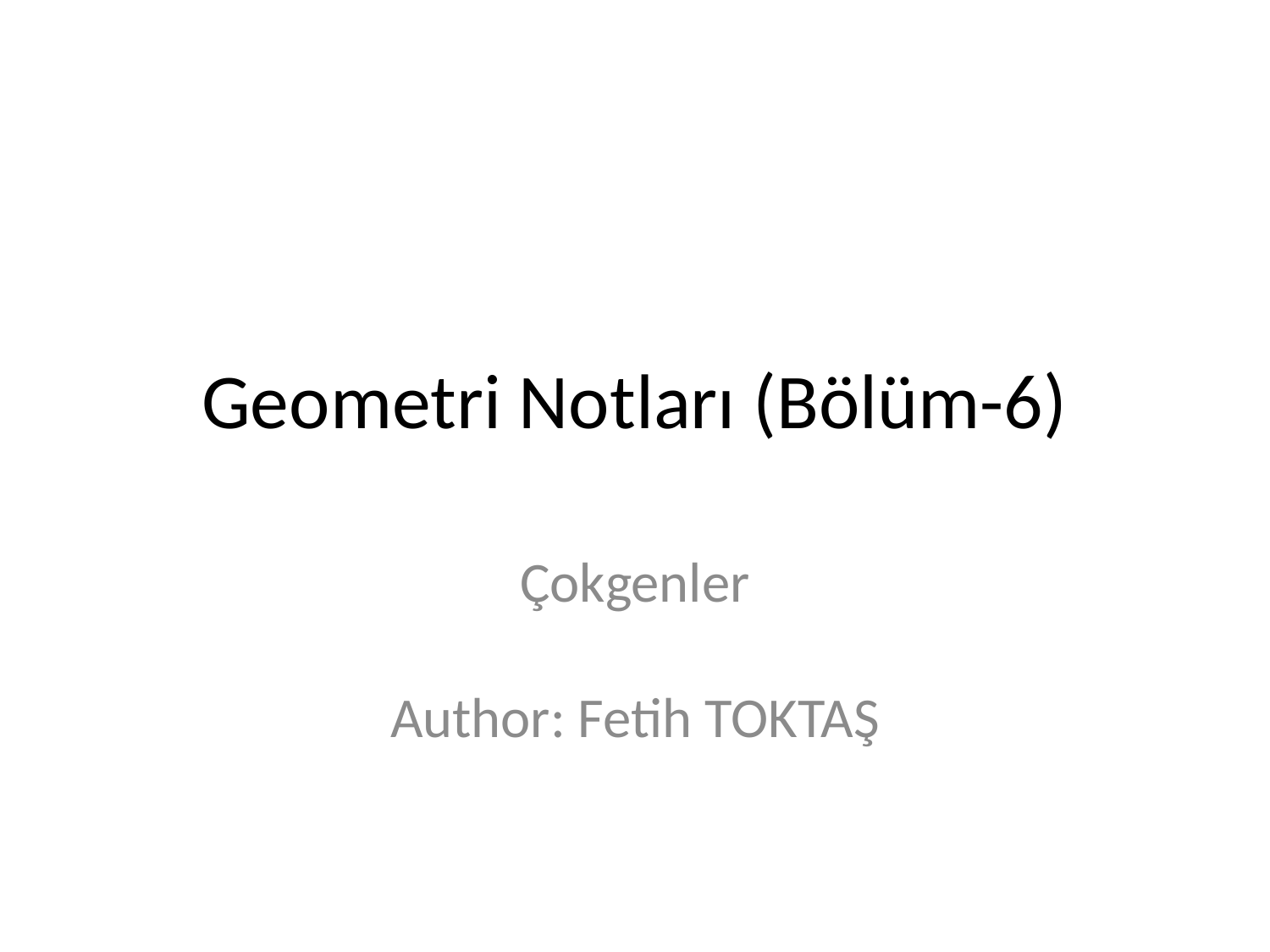

# Geometri Notları (Bölüm-6)
Çokgenler
Author: Fetih TOKTAŞ